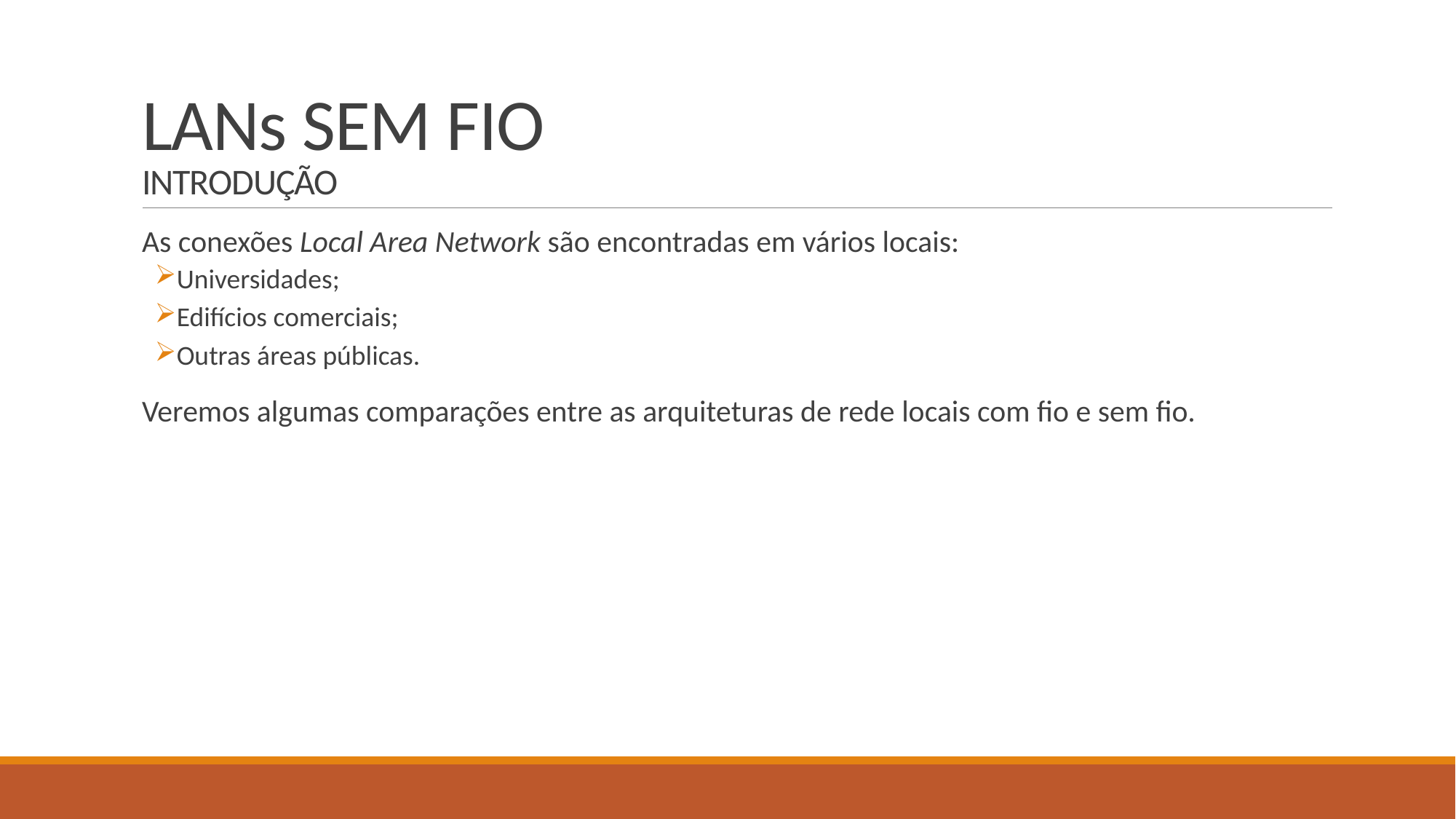

# LANs SEM FIO INTRODUÇÃO
As conexões Local Area Network são encontradas em vários locais:
Universidades;
Edifícios comerciais;
Outras áreas públicas.
Veremos algumas comparações entre as arquiteturas de rede locais com fio e sem fio.